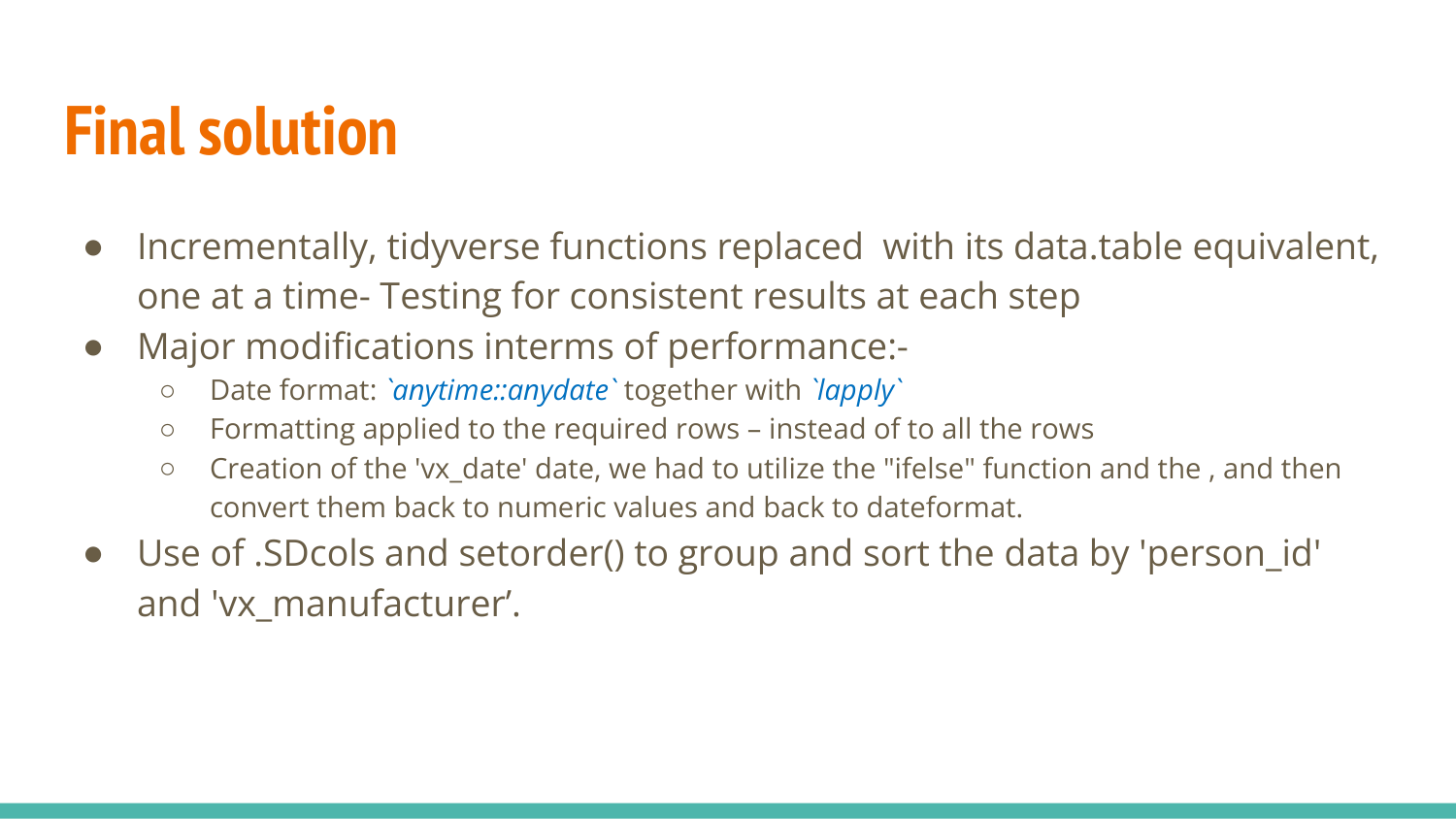

# Final solution
Incrementally, tidyverse functions replaced  with its data.table equivalent, one at a time- Testing for consistent results at each step
Major modifications interms of performance:-
Date format: `anytime::anydate` together with `lapply`
Formatting applied to the required rows – instead of to all the rows
Creation of the 'vx_date' date, we had to utilize the "ifelse" function and the , and then convert them back to numeric values and back to dateformat.
Use of .SDcols and setorder() to group and sort the data by 'person_id' and 'vx_manufacturer’.